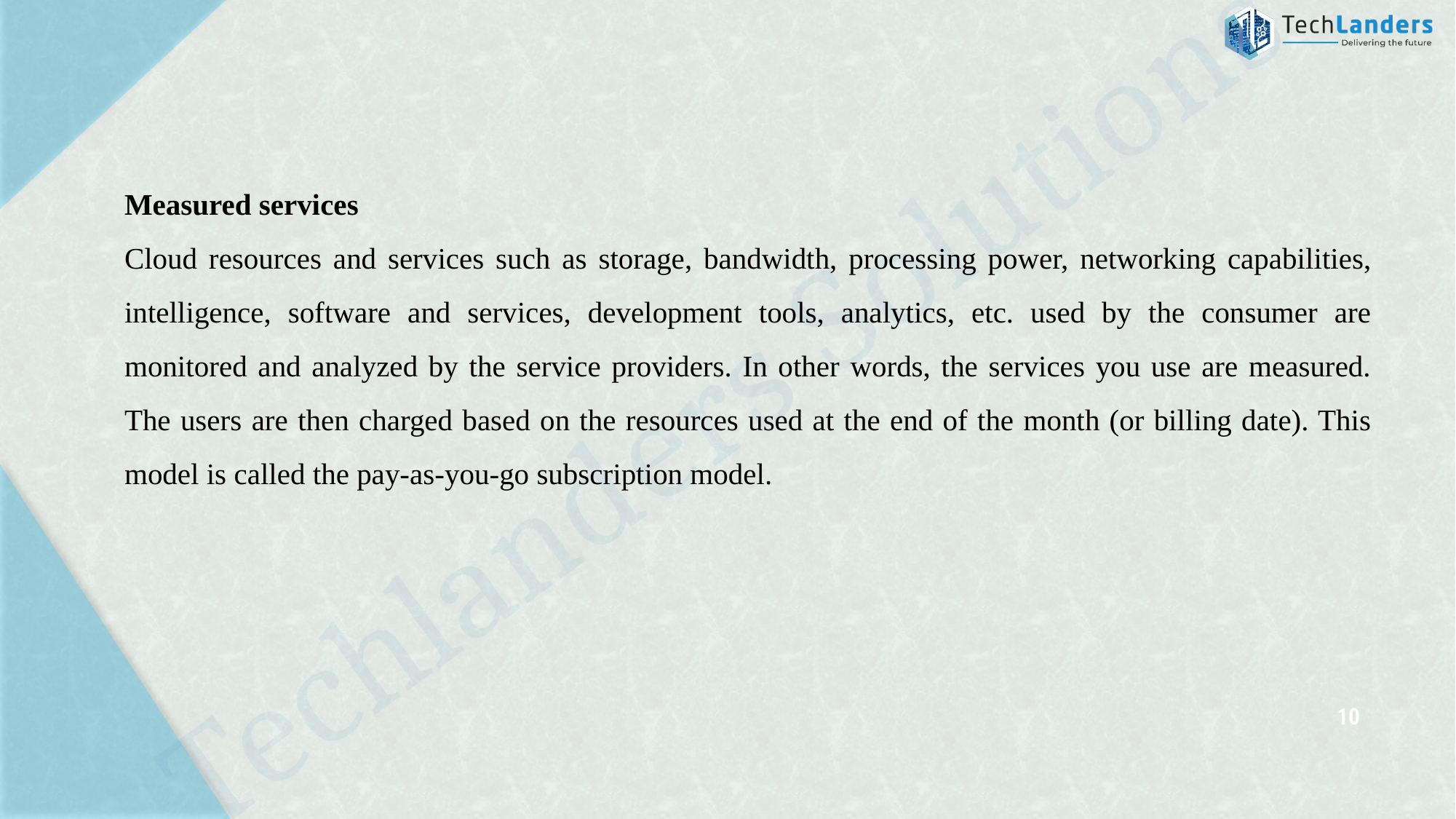

Measured services
Cloud resources and services such as storage, bandwidth, processing power, networking capabilities, intelligence, software and services, development tools, analytics, etc. used by the consumer are monitored and analyzed by the service providers. In other words, the services you use are measured. The users are then charged based on the resources used at the end of the month (or billing date). This model is called the pay-as-you-go subscription model.

10